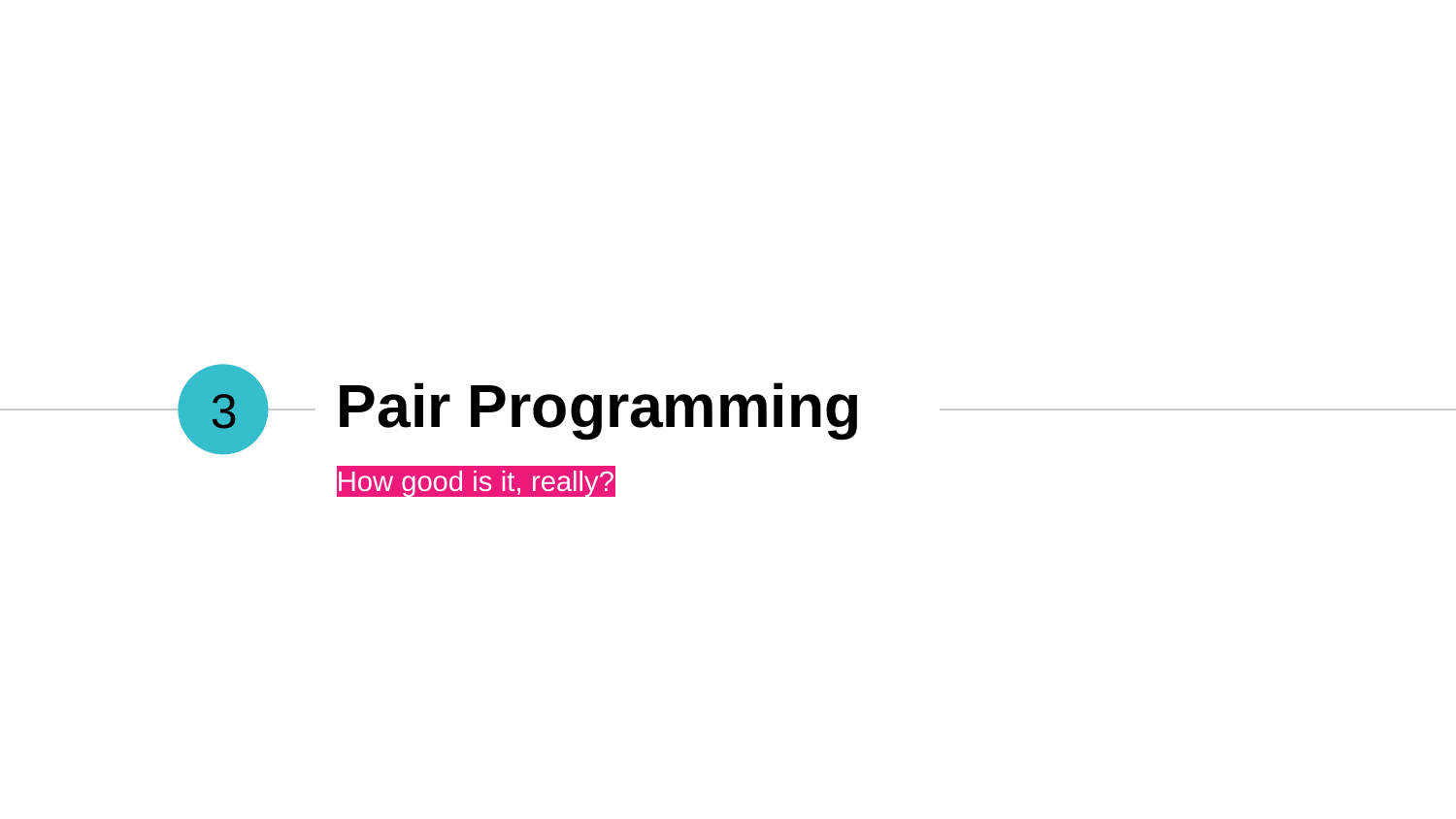

# Pair Programming
3
How good is it, really?